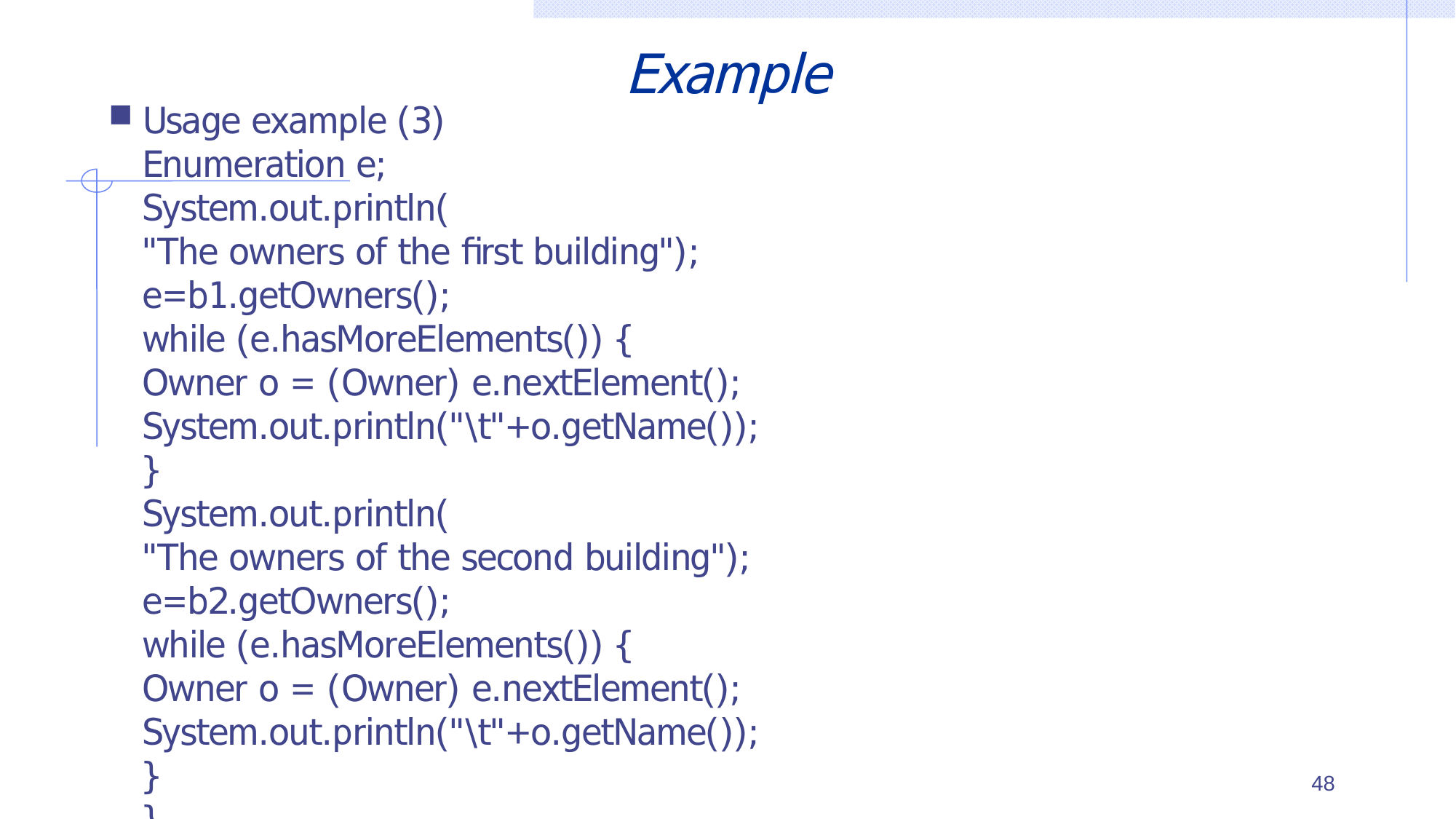

# Example
Usage example (3)
Enumeration e;
System.out.println(
"The owners of the first building");
e=b1.getOwners();
while (e.hasMoreElements()) {
Owner o = (Owner) e.nextElement();
System.out.println("\t"+o.getName());
}
System.out.println(
"The owners of the second building");
e=b2.getOwners();
while (e.hasMoreElements()) {
Owner o = (Owner) e.nextElement();
System.out.println("\t"+o.getName());
}
}

48